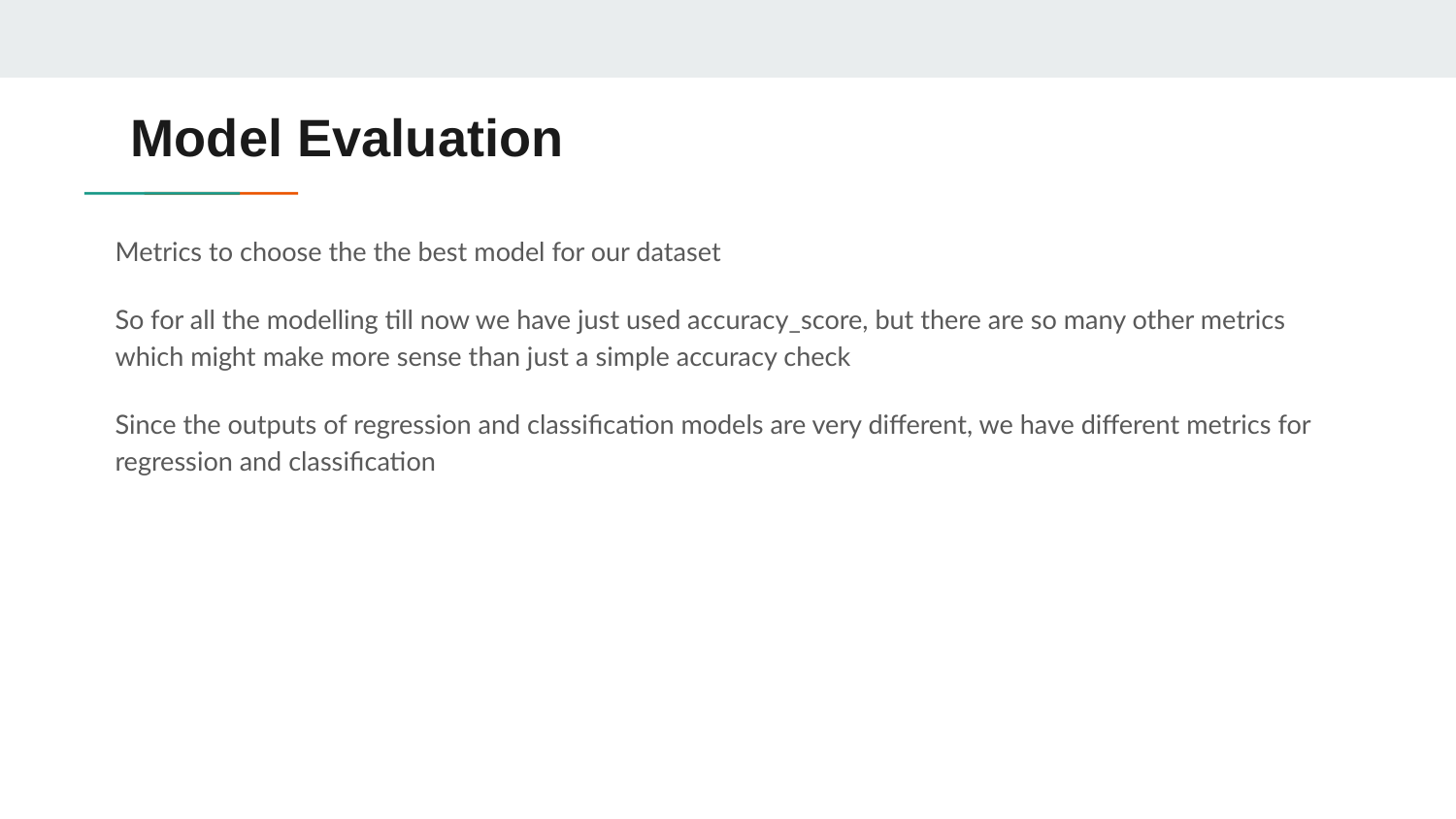

# Model Evaluation
Metrics to choose the the best model for our dataset
So for all the modelling till now we have just used accuracy_score, but there are so many other metrics which might make more sense than just a simple accuracy check
Since the outputs of regression and classification models are very different, we have different metrics for regression and classification